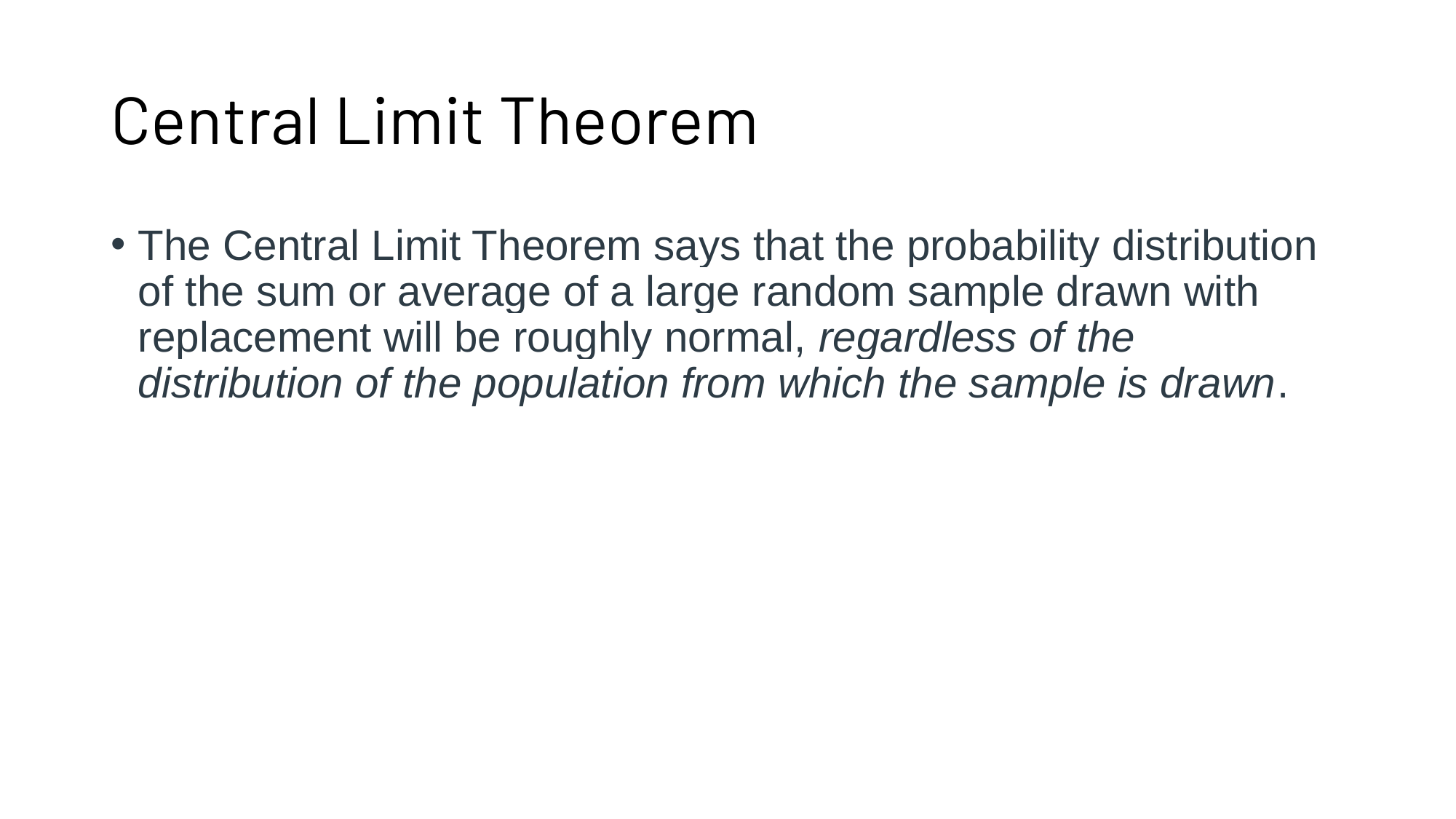

# Central Limit Theorem
The Central Limit Theorem says that the probability distribution of the sum or average of a large random sample drawn with replacement will be roughly normal, regardless of the distribution of the population from which the sample is drawn.